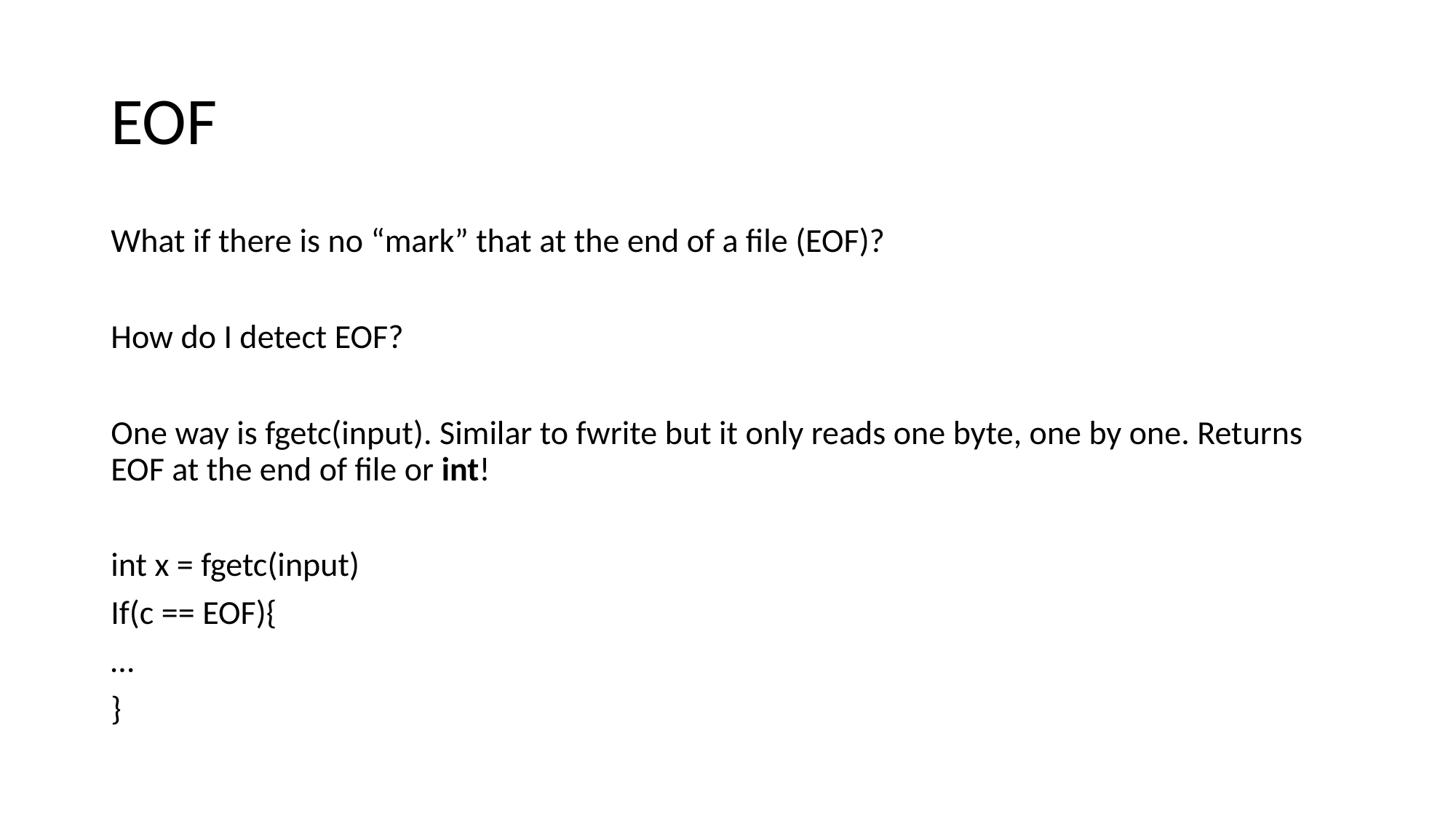

# EOF
What if there is no “mark” that at the end of a file (EOF)?

How do I detect EOF?

One way is fgetc(input). Similar to fwrite but it only reads one byte, one by one. Returns EOF at the end of file or int!

int x = fgetc(input)
If(c == EOF){
…
}